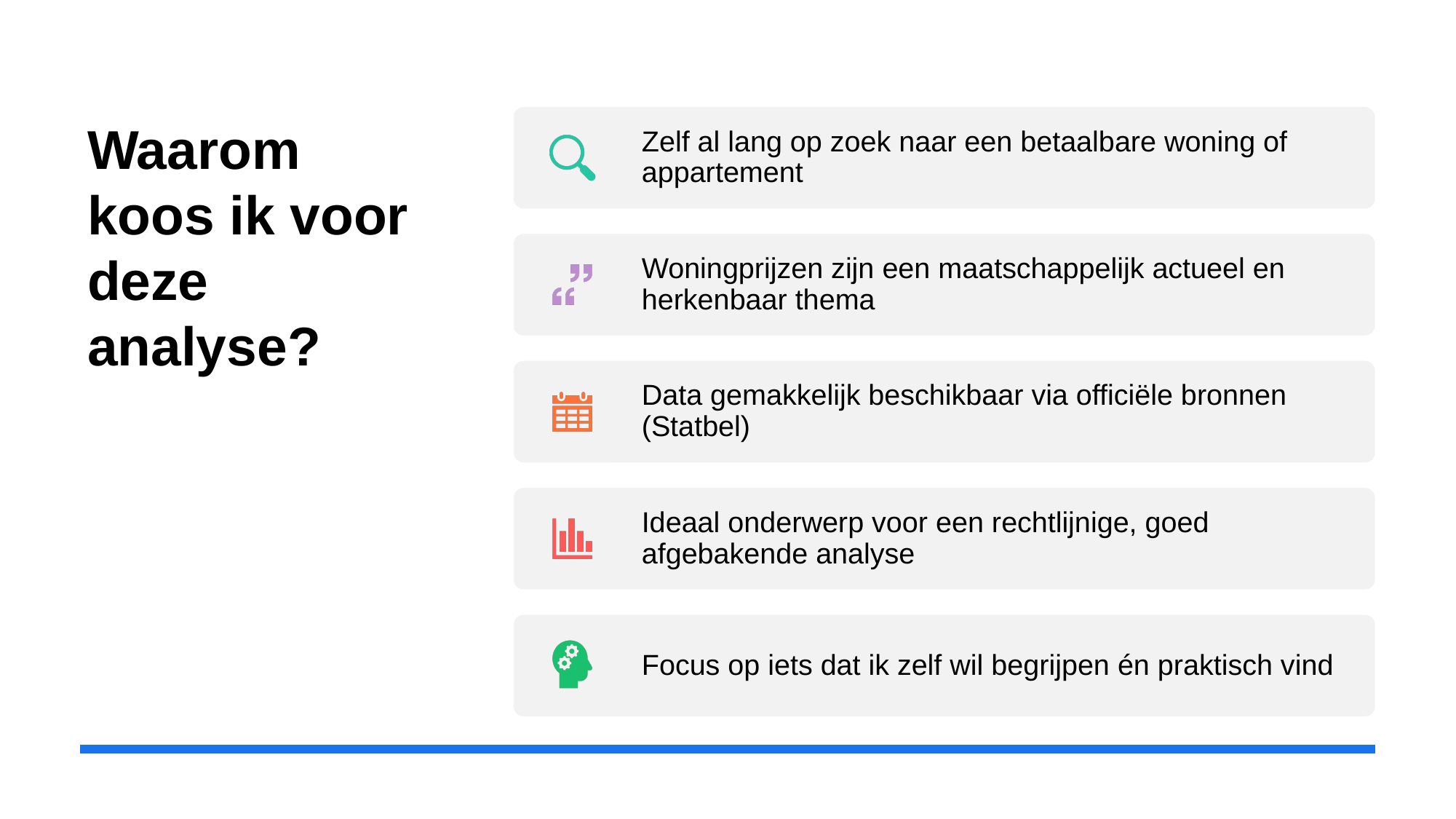

Zelf al lang op zoek naar een betaalbare woning of appartement
Woningprijzen zijn een maatschappelijk actueel en herkenbaar thema
Data gemakkelijk beschikbaar via officiële bronnen (Statbel)
Ideaal onderwerp voor een rechtlijnige, goed afgebakende analyse
Focus op iets dat ik zelf wil begrijpen én praktisch vind
# Waarom koos ik voor deze analyse?